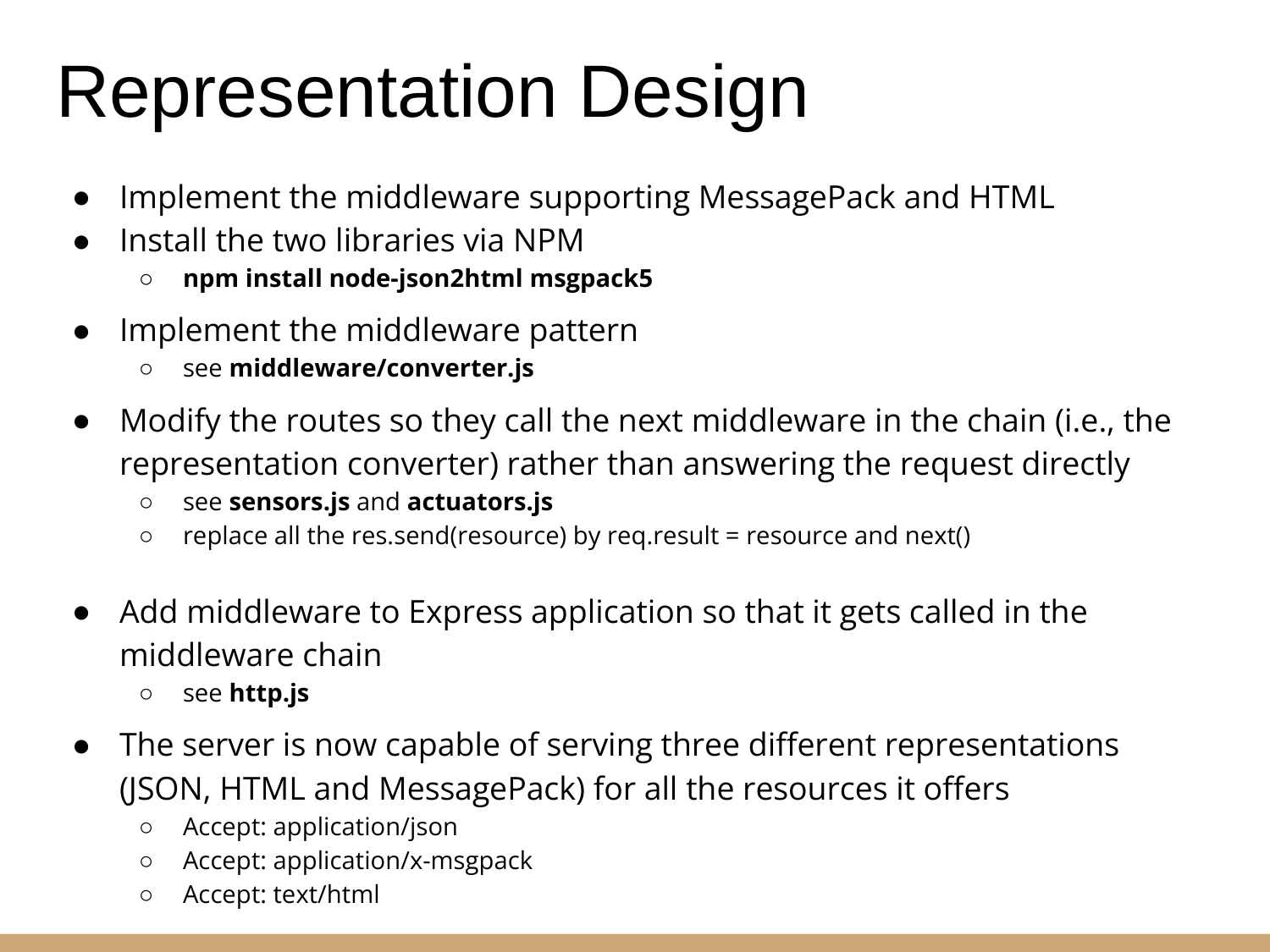

# Representation Design
Implement the middleware supporting MessagePack and HTML
Install the two libraries via NPM
npm install node-json2html msgpack5

Implement the middleware pattern
see middleware/converter.js

Modify the routes so they call the next middleware in the chain (i.e., the representation converter) rather than answering the request directly
see sensors.js and actuators.js
replace all the res.send(resource) by req.result = resource and next()

Add middleware to Express application so that it gets called in the
middleware chain
see http.js

The server is now capable of serving three different representations (JSON, HTML and MessagePack) for all the resources it offers
Accept: application/json
Accept: application/x-msgpack
Accept: text/html